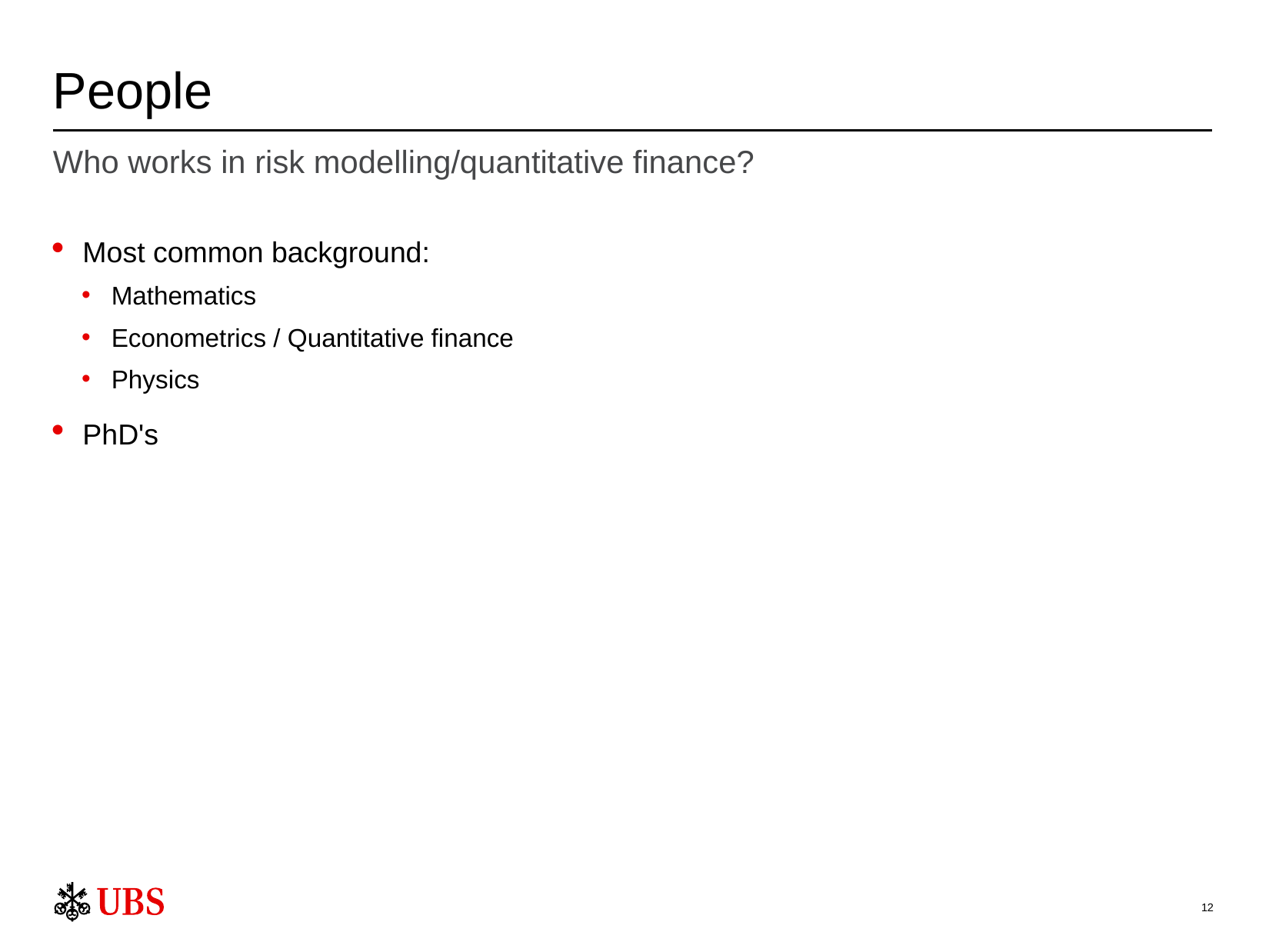

# People
Who works in risk modelling/quantitative finance?
Most common background:
Mathematics
Econometrics / Quantitative finance
Physics
PhD's